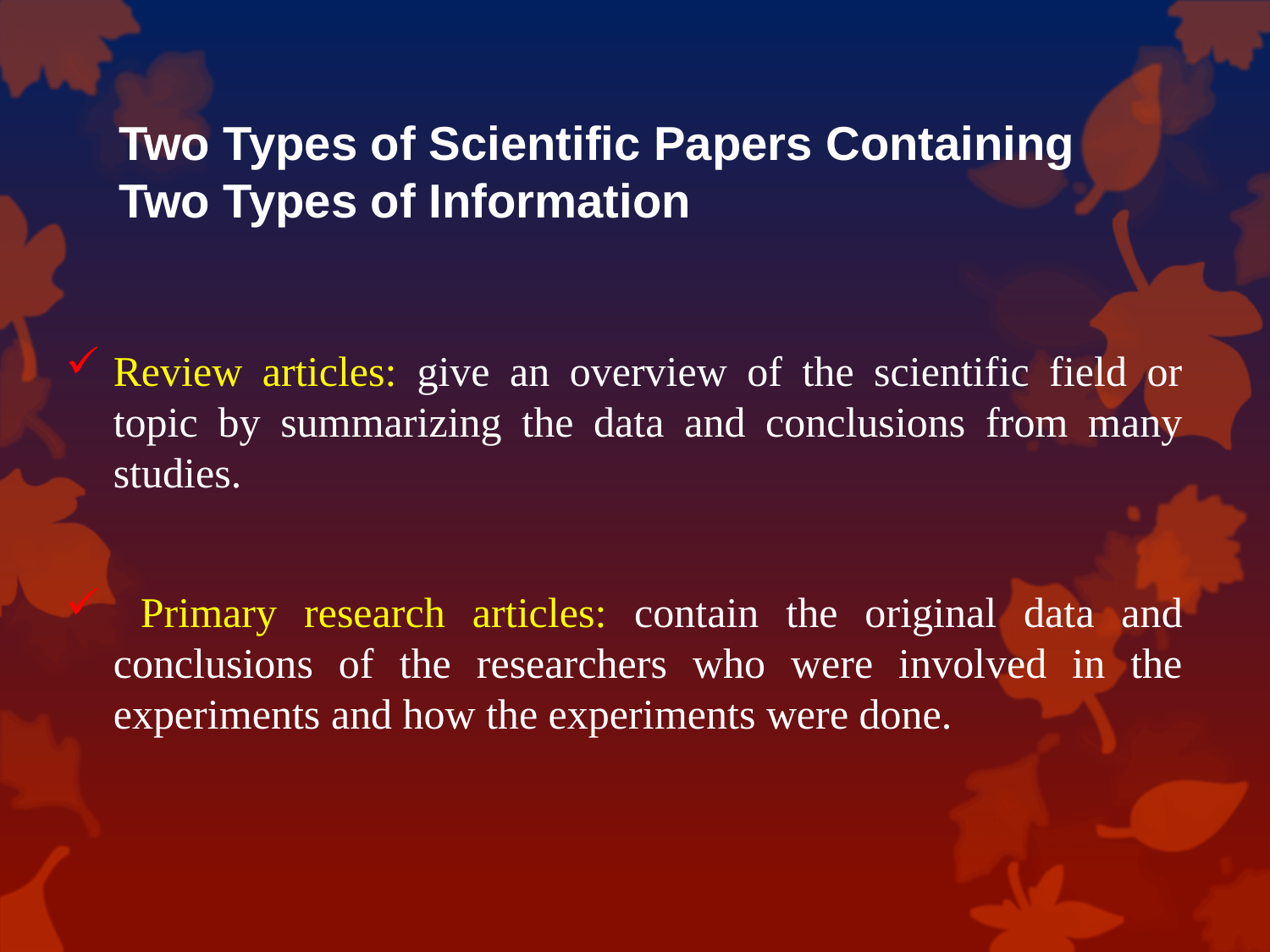

# Two Types of Scientific Papers Containing Two Types of Information
Review articles: give an overview of the scientific field or topic by summarizing the data and conclusions from many studies.

 Primary research articles: contain the original data and conclusions of the researchers who were involved in the experiments and how the experiments were done.